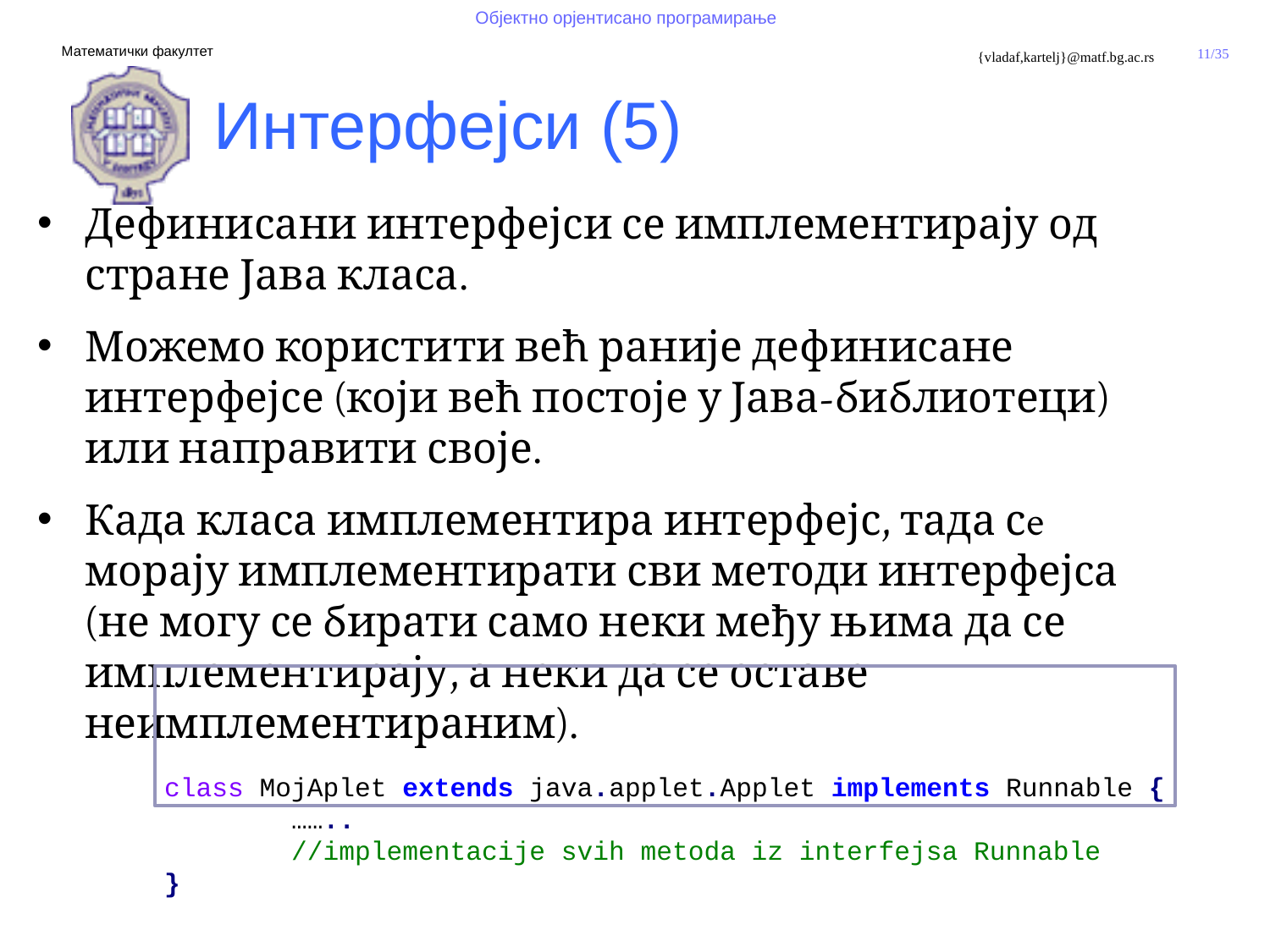

Интерфејси (5)
Дефинисани интерфејси се имплементирају од стране Јава класа.
Можемо користити већ раније дефинисане интерфејсе (који већ постоје у Јава-библиотеци) или направити своје.
Када класа имплементира интерфејс, тада сe морају имплементирати сви методи интерфејса (не могу се бирати само неки међу њима да се имплементирају, а неки да се оставе неимплементираним).

	class MojAplet extends java.applet.Applet implements Runnable { 		……..
		//implementacije svih metoda iz interfejsa Runnable
	}